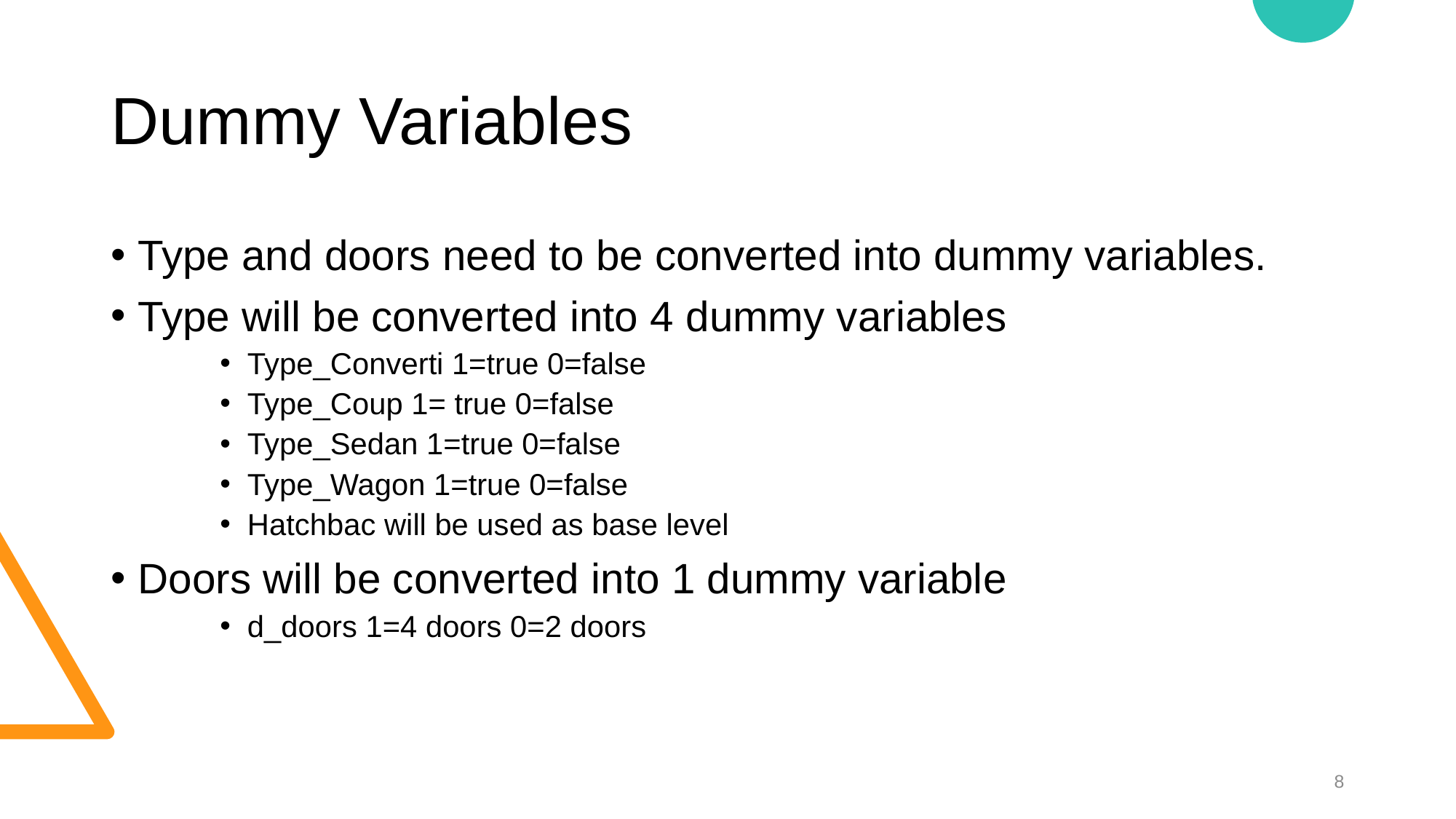

# Dummy Variables
Type and doors need to be converted into dummy variables.
Type will be converted into 4 dummy variables
Type_Converti 1=true 0=false
Type_Coup 1= true 0=false
Type_Sedan 1=true 0=false
Type_Wagon 1=true 0=false
Hatchbac will be used as base level
Doors will be converted into 1 dummy variable
d_doors 1=4 doors 0=2 doors

8